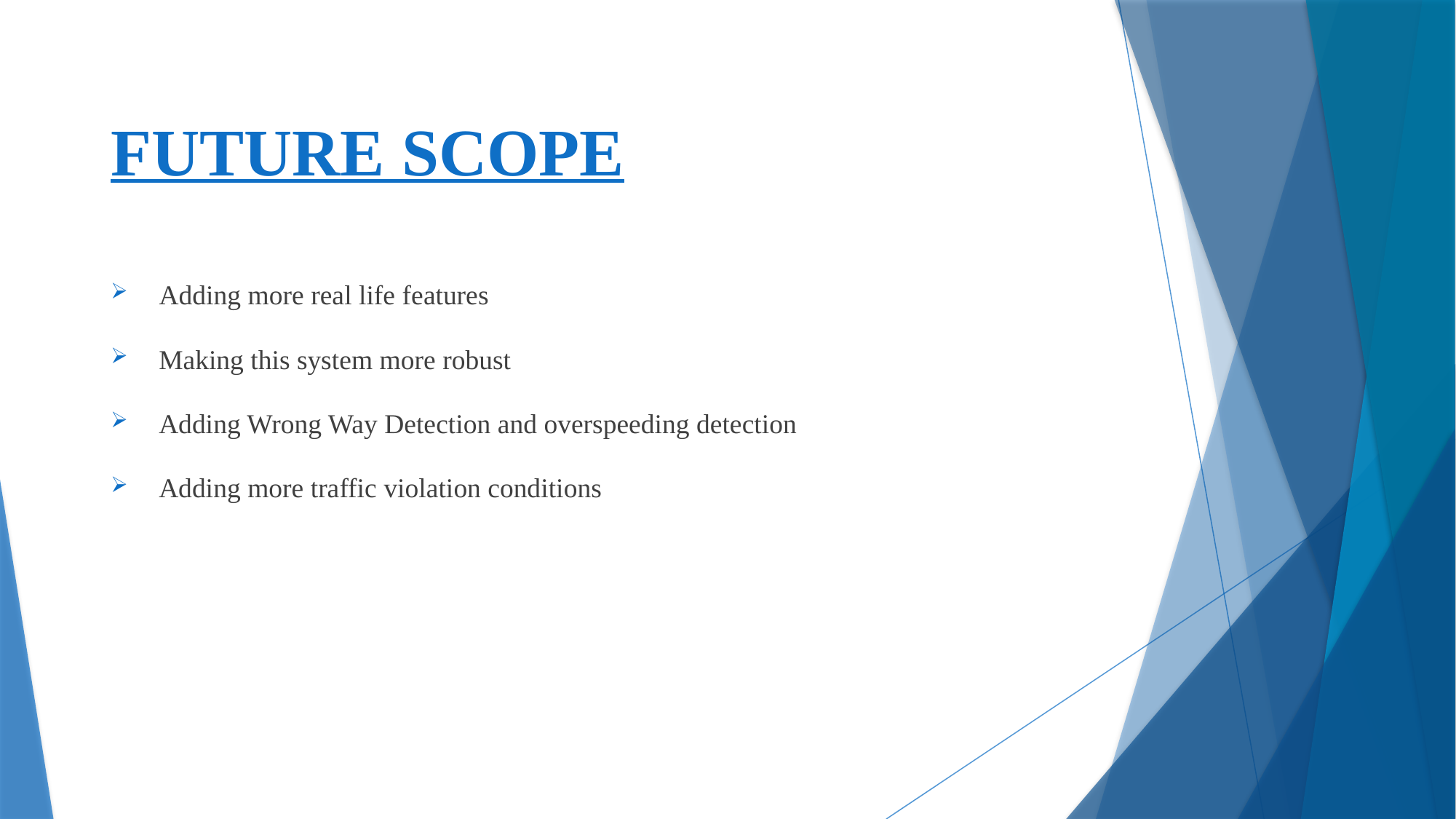

# FUTURE SCOPE
 Adding more real life features
 Making this system more robust
 Adding Wrong Way Detection and overspeeding detection
 Adding more traffic violation conditions